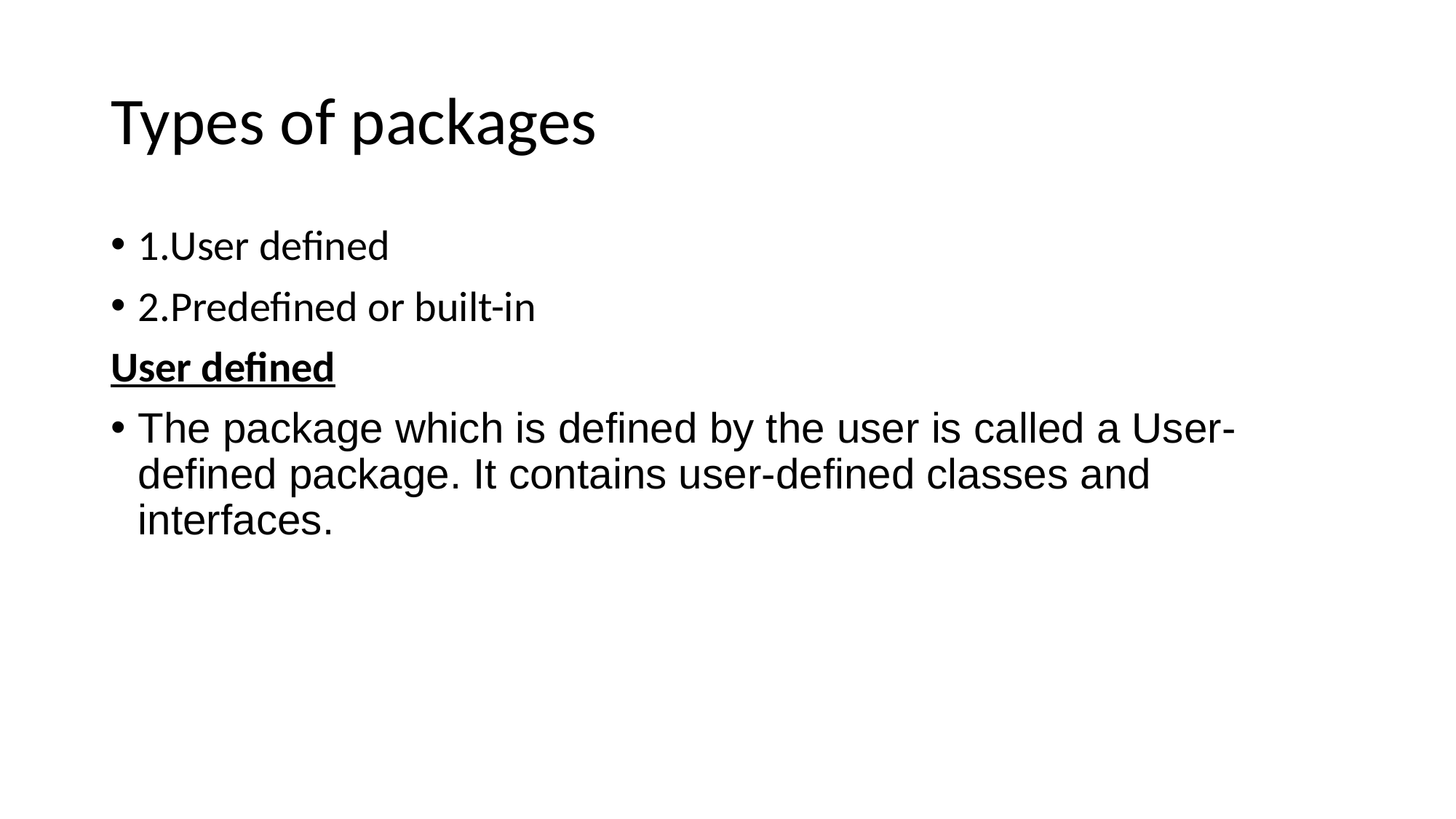

# Types of packages
1.User defined
2.Predefined or built-in
User defined
The package which is defined by the user is called a User-defined package. It contains user-defined classes and interfaces.